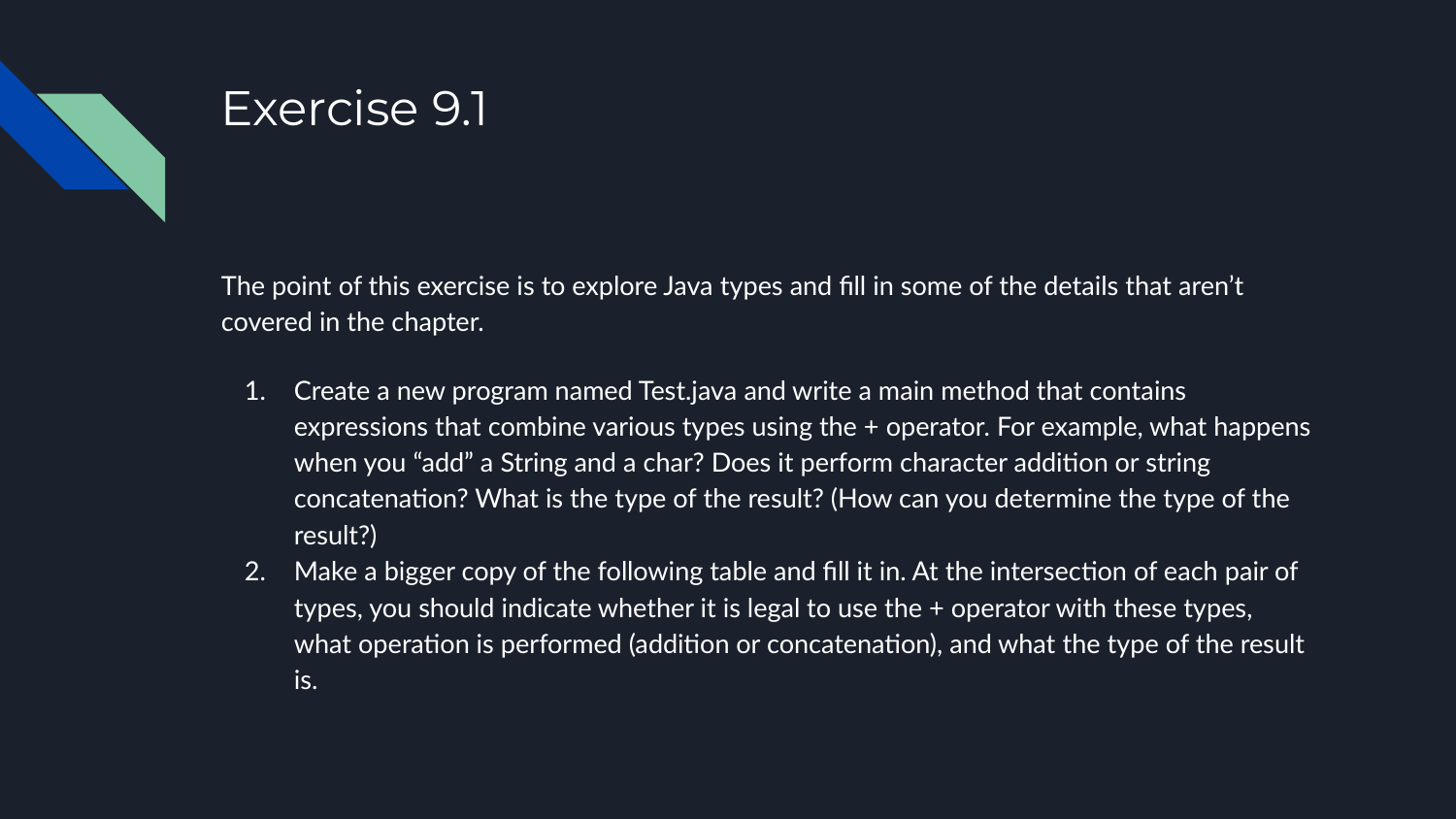

# Exercise 9.1
The point of this exercise is to explore Java types and fill in some of the details that aren’t covered in the chapter.
Create a new program named Test.java and write a main method that contains expressions that combine various types using the + operator. For example, what happens when you “add” a String and a char? Does it perform character addition or string concatenation? What is the type of the result? (How can you determine the type of the result?)
Make a bigger copy of the following table and fill it in. At the intersection of each pair of types, you should indicate whether it is legal to use the + operator with these types, what operation is performed (addition or concatenation), and what the type of the result is.